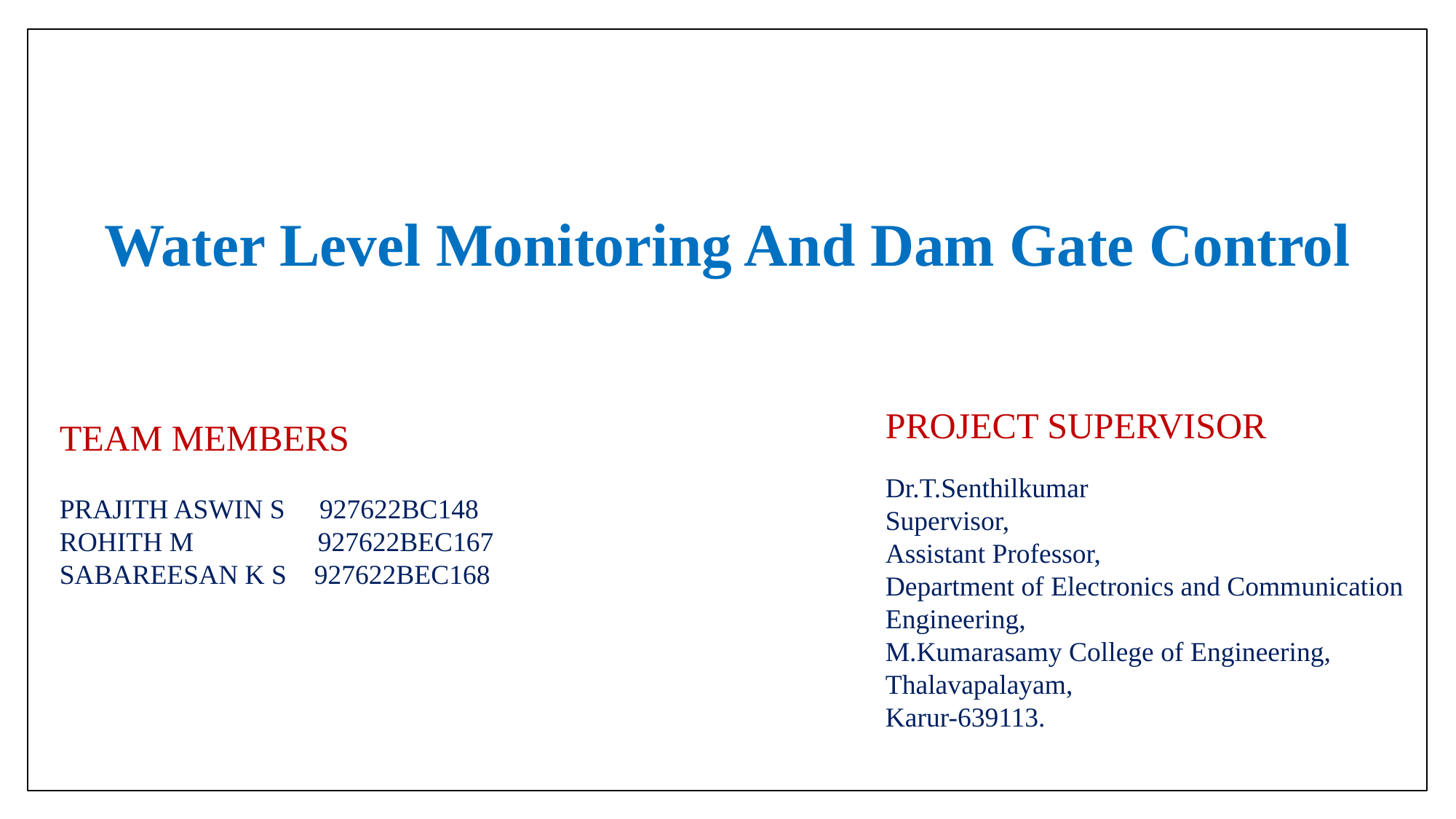

# Water Level Monitoring And Dam Gate Control
PROJECT SUPERVISOR
TEAM MEMBERS

PRAJITH ASWIN S     927622BC148
ROHITH M                  927622BEC167
SABAREESAN K S    927622BEC168
Dr.T.Senthilkumar
Supervisor,
Assistant Professor,
Department of Electronics and Communication
Engineering,
M.Kumarasamy College of Engineering,
Thalavapalayam,
Karur-639113.